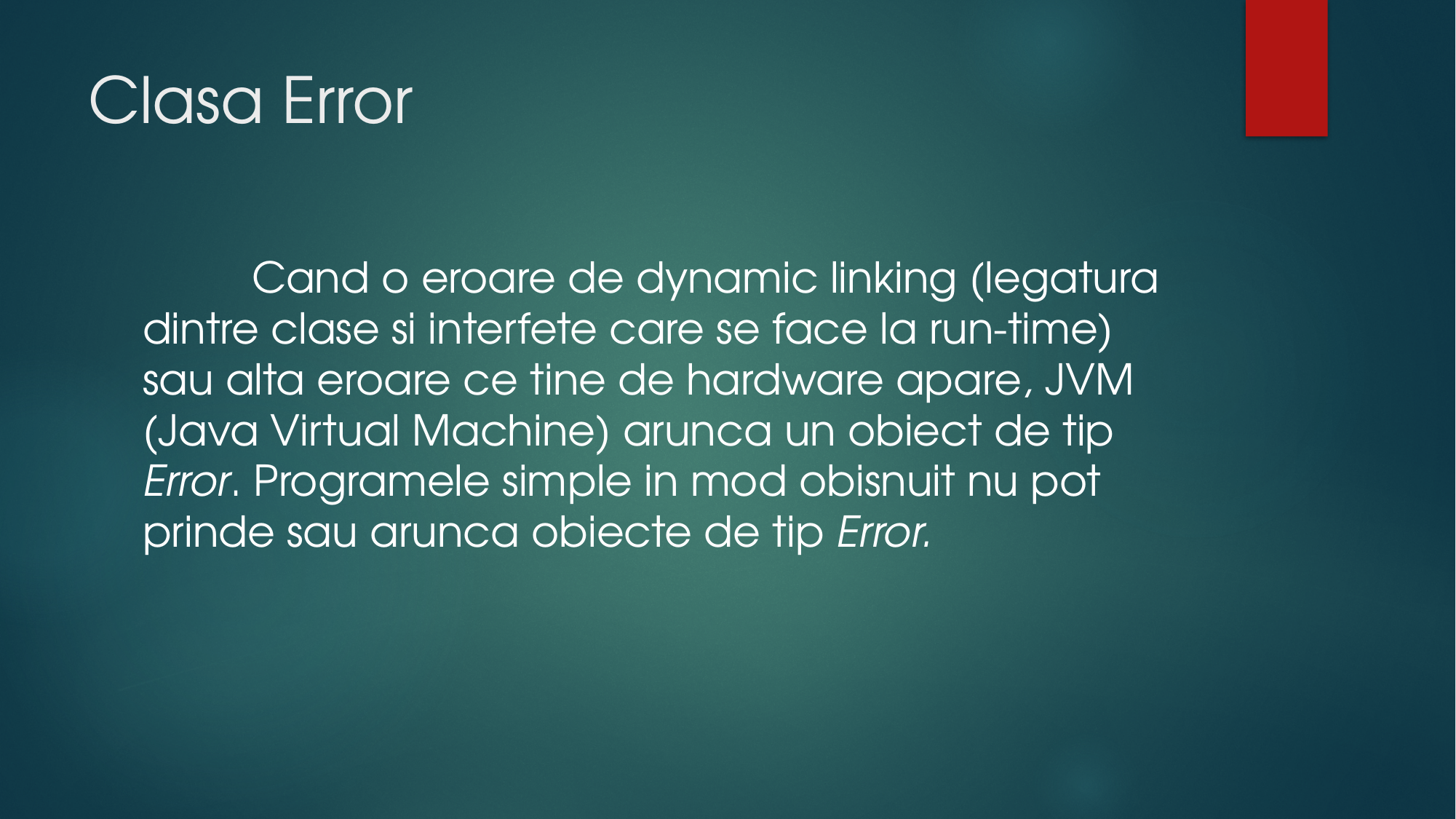

# Clasa Error
	Cand o eroare de dynamic linking (legatura dintre clase si interfete care se face la run-time) sau alta eroare ce tine de hardware apare, JVM (Java Virtual Machine) arunca un obiect de tip Error. Programele simple in mod obisnuit nu pot prinde sau arunca obiecte de tip Error.